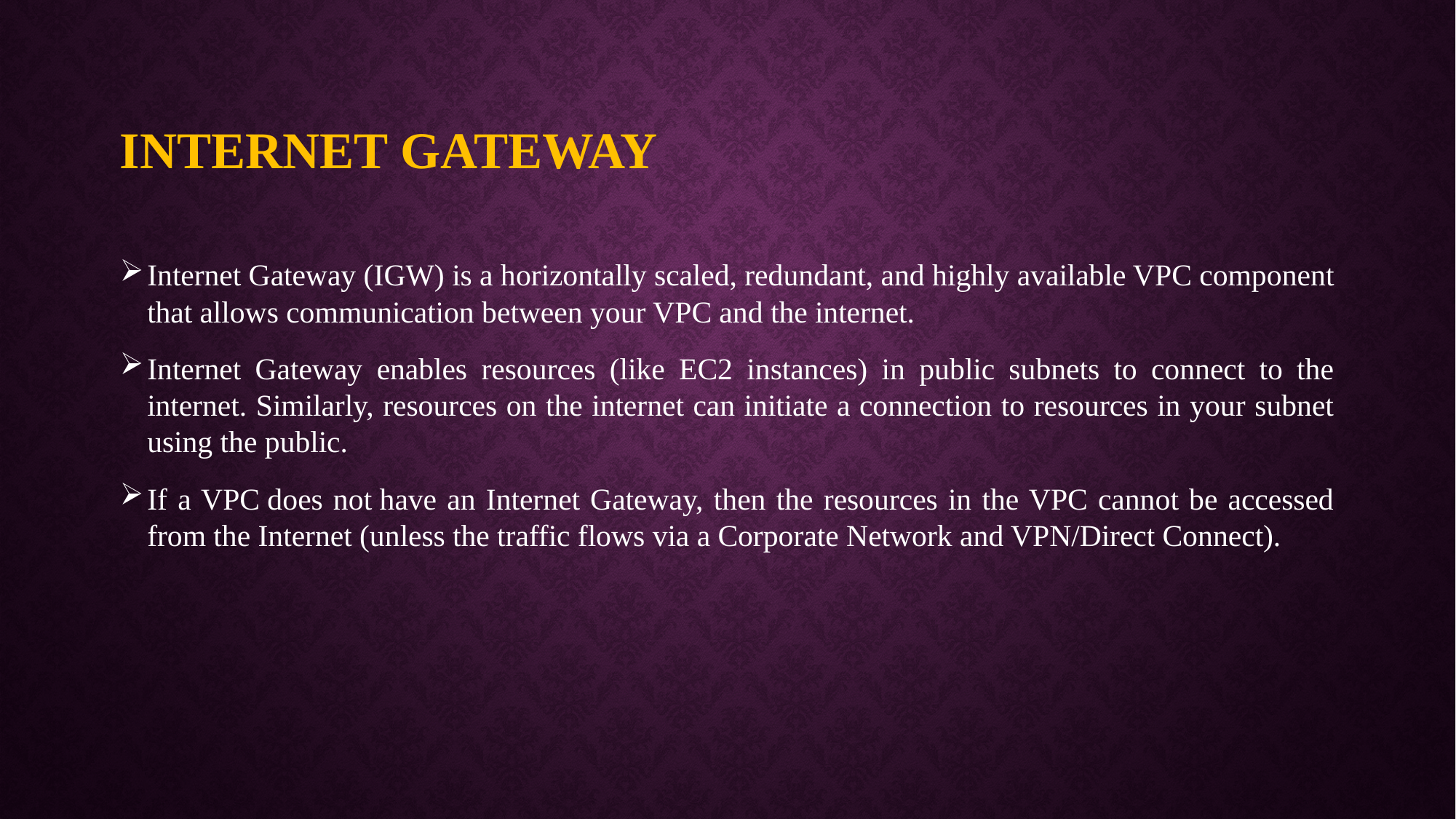

# Internet gateway
Internet Gateway (IGW) is a horizontally scaled, redundant, and highly available VPC component that allows communication between your VPC and the internet.
Internet Gateway enables resources (like EC2 instances) in public subnets to connect to the internet. Similarly, resources on the internet can initiate a connection to resources in your subnet using the public.
If a VPC does not have an Internet Gateway, then the resources in the VPC cannot be accessed from the Internet (unless the traffic flows via a Corporate Network and VPN/Direct Connect).